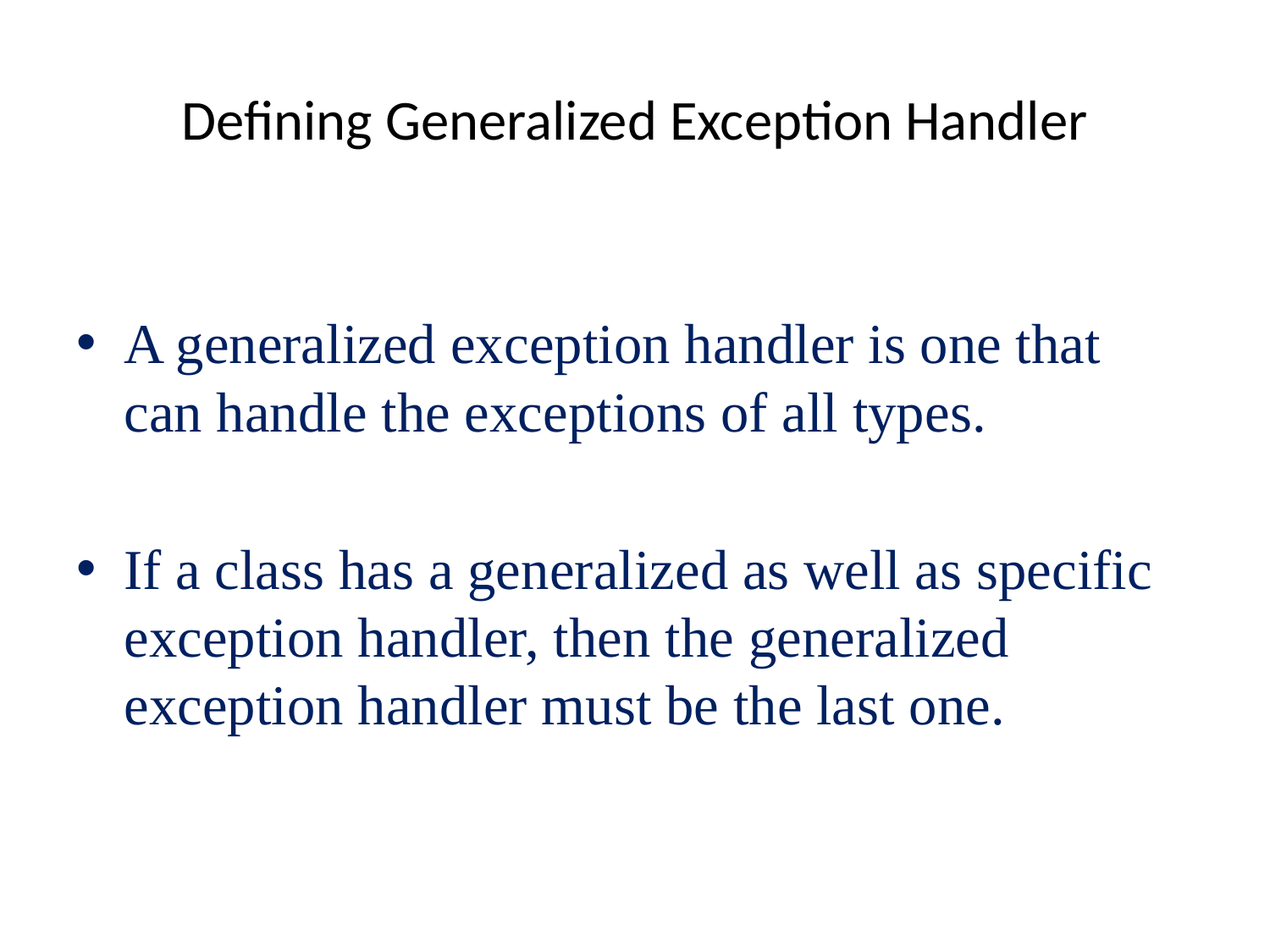

# Defining Generalized Exception Handler

A generalized exception handler is one that can handle the exceptions of all types.

If a class has a generalized as well as specific exception handler, then the generalized exception handler must be the last one.